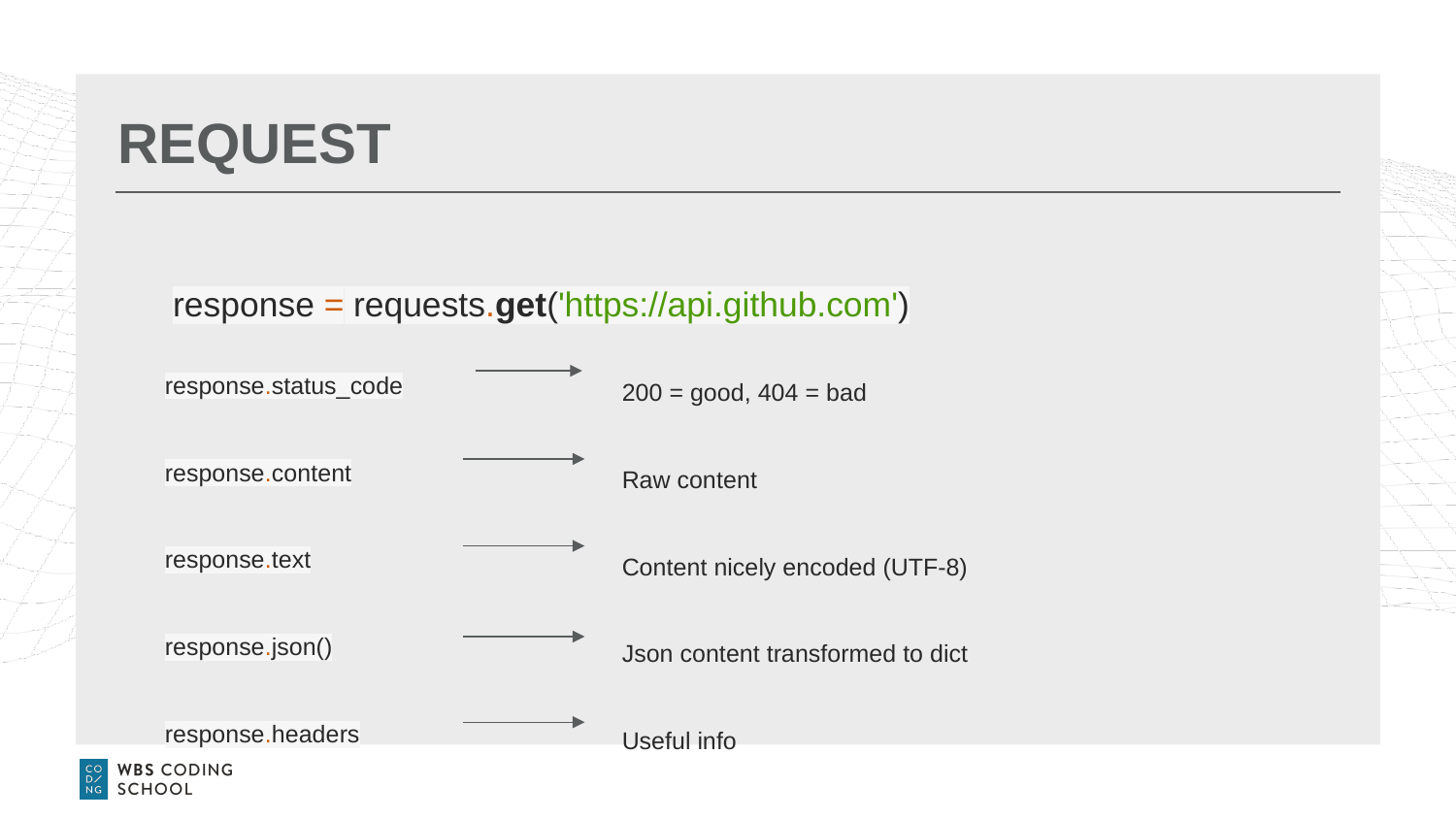

# REQUEST
response = requests.get('https://api.github.com')
response.status_code

response.content

response.text

response.json()

response.headers

200 = good, 404 = bad

Raw content

Content nicely encoded (UTF-8)

Json content transformed to dict

Useful info